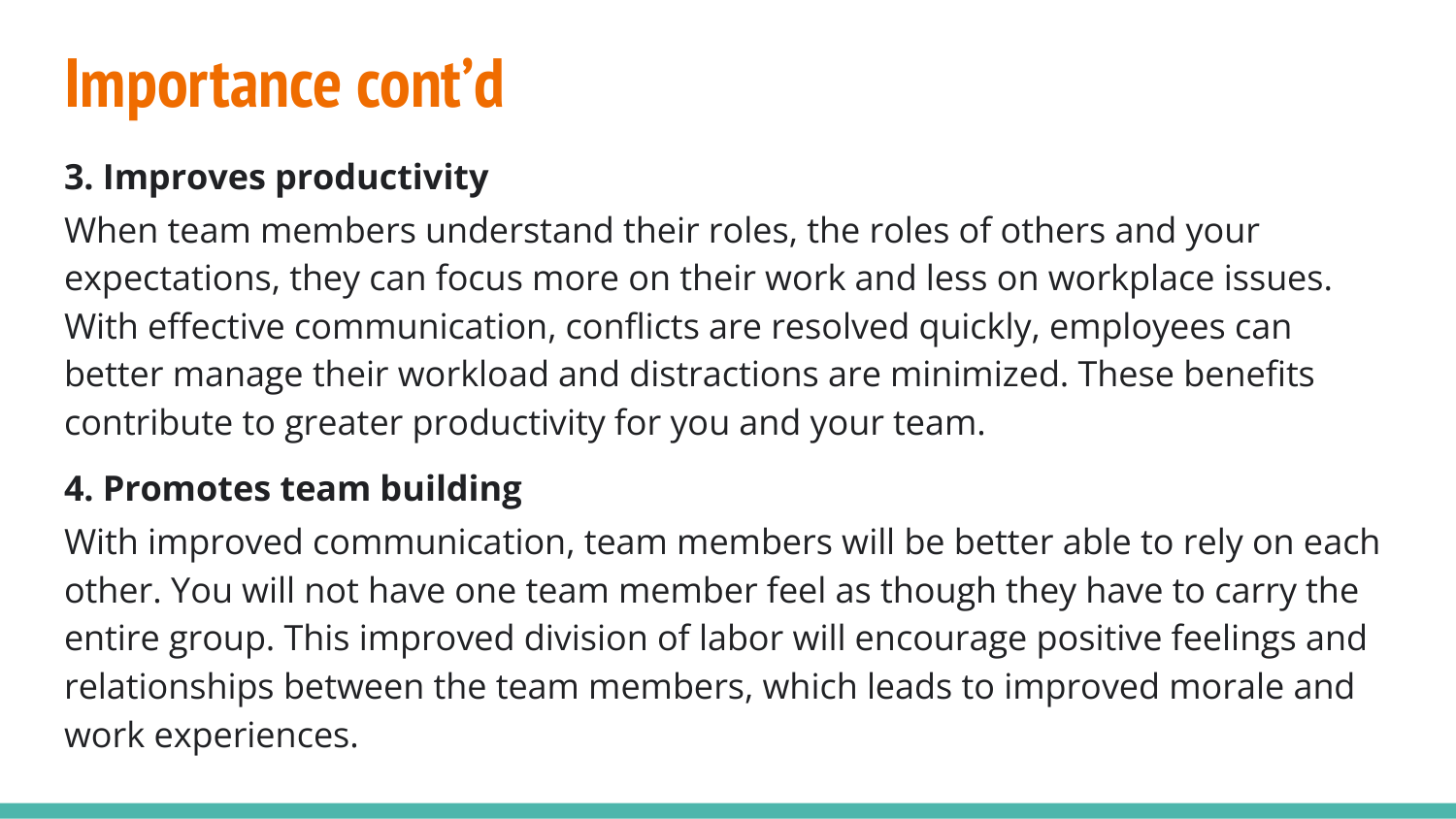

# Importance cont’d
3. Improves productivity
When team members understand their roles, the roles of others and your expectations, they can focus more on their work and less on workplace issues. With effective communication, conflicts are resolved quickly, employees can better manage their workload and distractions are minimized. These benefits contribute to greater productivity for you and your team.
4. Promotes team building
With improved communication, team members will be better able to rely on each other. You will not have one team member feel as though they have to carry the entire group. This improved division of labor will encourage positive feelings and relationships between the team members, which leads to improved morale and work experiences.